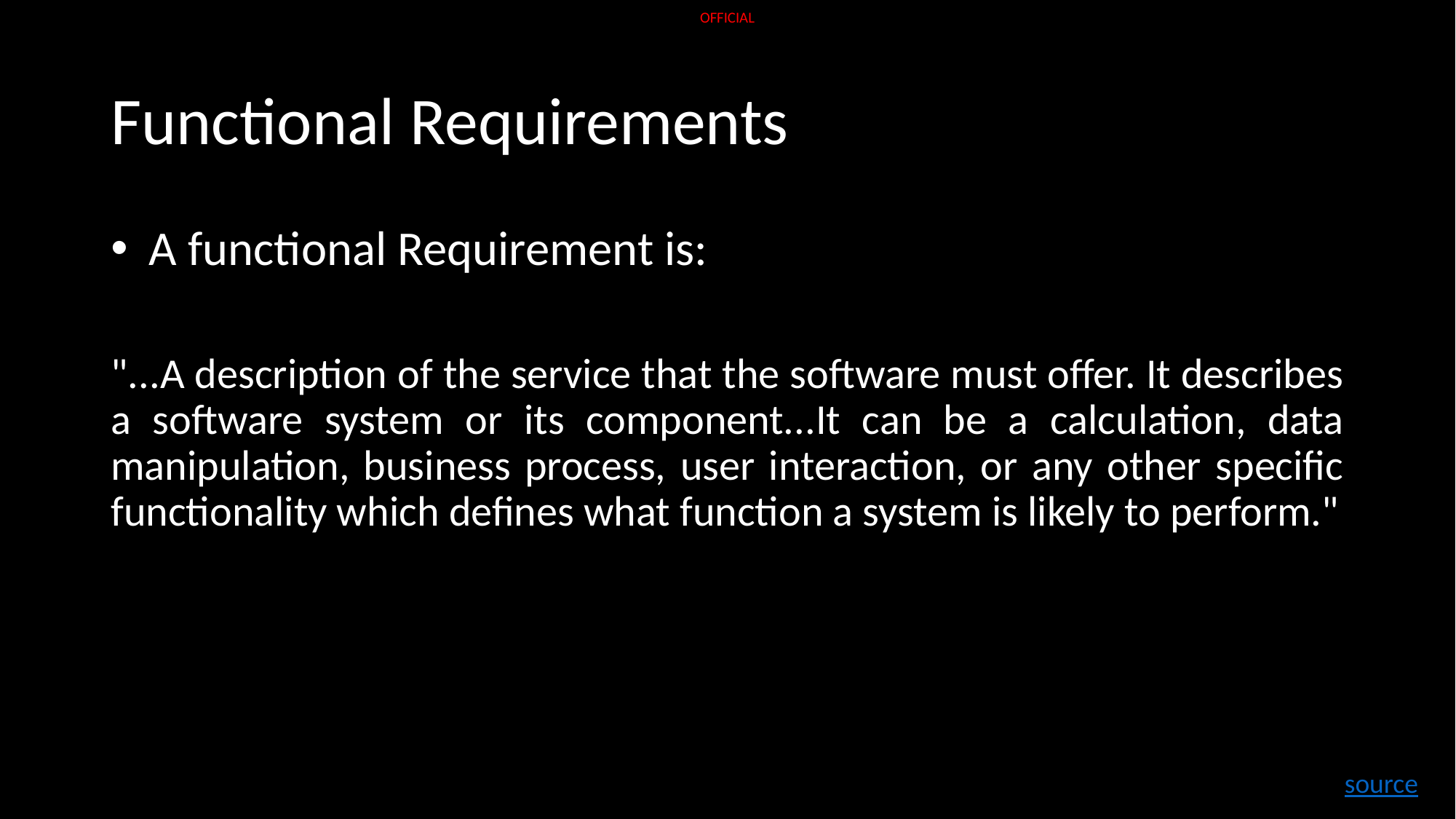

# Functional Requirements
 A functional Requirement is:

"...A description of the service that the software must offer. It describes a software system or its component...It can be a calculation, data manipulation, business process, user interaction, or any other specific functionality which defines what function a system is likely to perform."
source